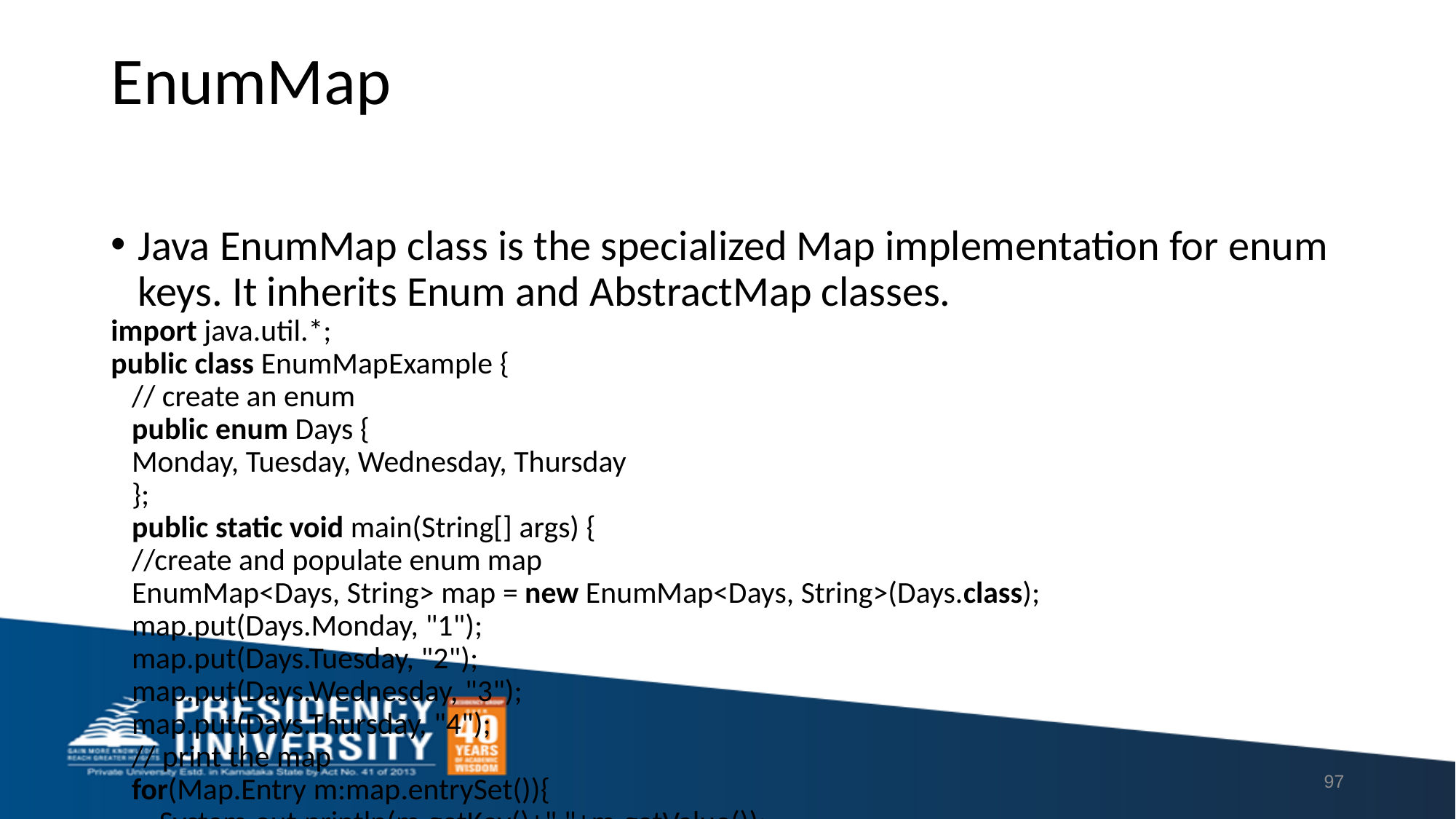

# EnumMap
Java EnumMap class is the specialized Map implementation for enum keys. It inherits Enum and AbstractMap classes.
import java.util.*;
public class EnumMapExample {
   // create an enum
   public enum Days {
   Monday, Tuesday, Wednesday, Thursday
   };
   public static void main(String[] args) {
   //create and populate enum map
   EnumMap<Days, String> map = new EnumMap<Days, String>(Days.class);
   map.put(Days.Monday, "1");
   map.put(Days.Tuesday, "2");
   map.put(Days.Wednesday, "3");
   map.put(Days.Thursday, "4");
   // print the map
   for(Map.Entry m:map.entrySet()){
       System.out.println(m.getKey()+" "+m.getValue());
      }
   }
}

97